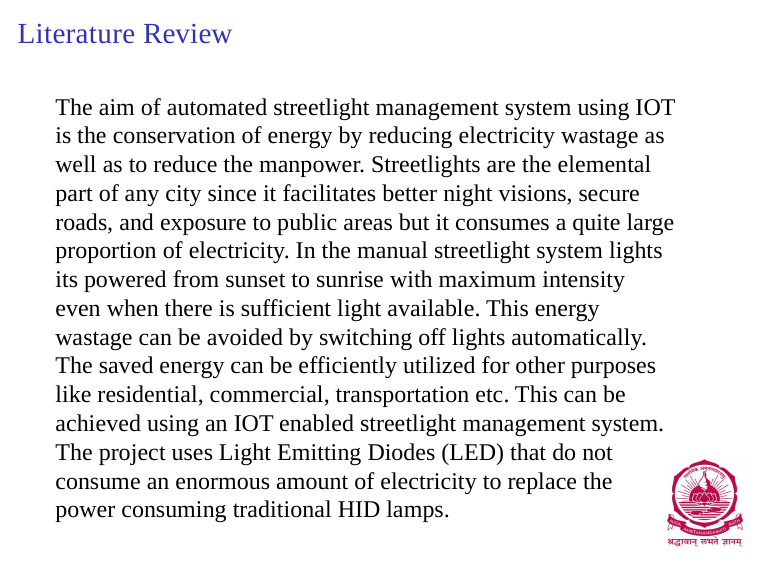

# Literature Review
The aim of automated streetlight management system using IOT is the conservation of energy by reducing electricity wastage as well as to reduce the manpower. Streetlights are the elemental part of any city since it facilitates better night visions, secure roads, and exposure to public areas but it consumes a quite large proportion of electricity. In the manual streetlight system lights its powered from sunset to sunrise with maximum intensity even when there is sufficient light available. This energy wastage can be avoided by switching off lights automatically. The saved energy can be efficiently utilized for other purposes like residential, commercial, transportation etc. This can be achieved using an IOT enabled streetlight management system. The project uses Light Emitting Diodes (LED) that do not consume an enormous amount of electricity to replace the power consuming traditional HID lamps.